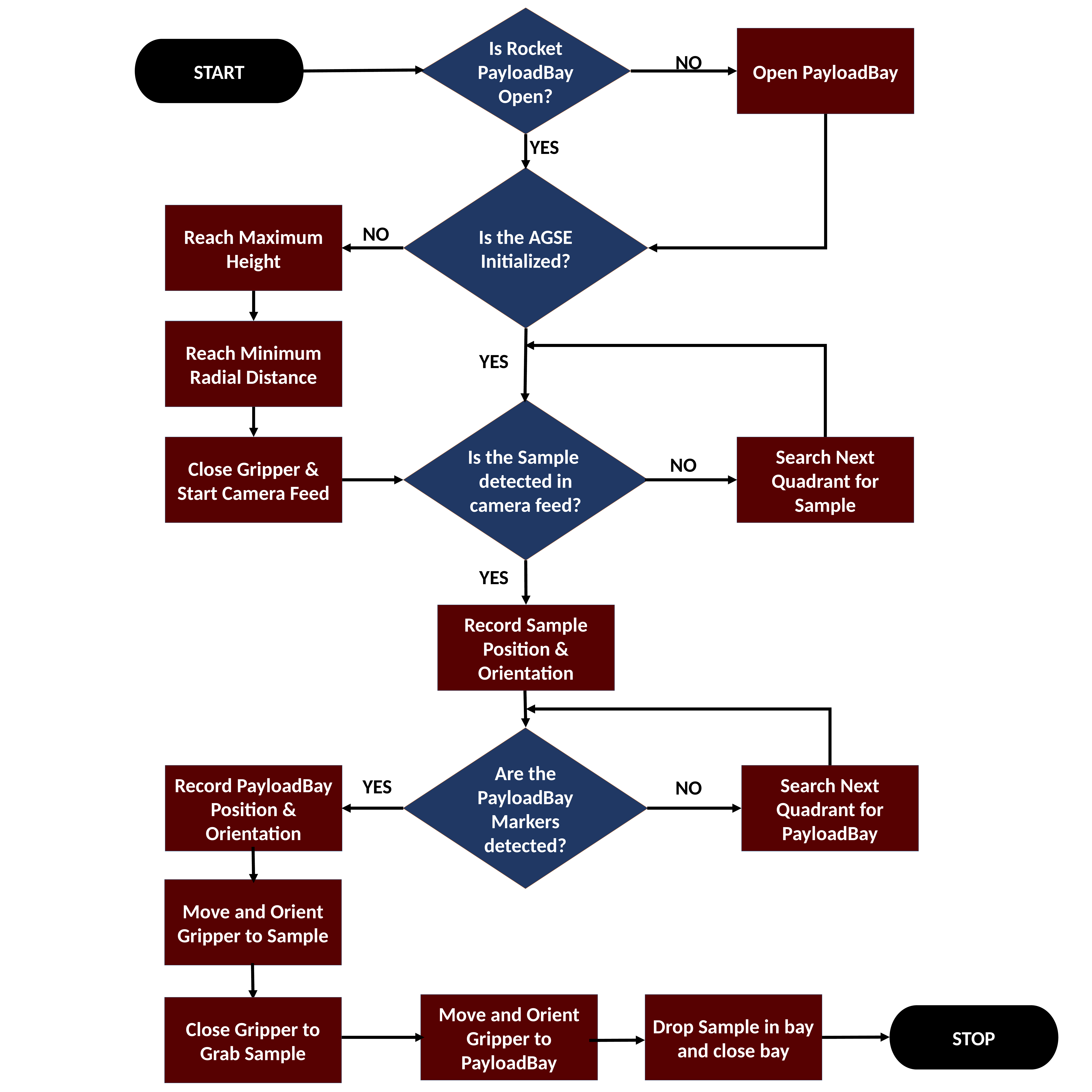

Is Rocket PayloadBay Open?
Open PayloadBay
START
NO
YES
Is the AGSE Initialized?
Reach Maximum Height
NO
Reach Minimum Radial Distance
YES
Is the Sample  detected in camera feed?
Close Gripper & Start Camera Feed
Search Next Quadrant for Sample
NO
YES
Record Sample Position & Orientation
Are the PayloadBay Markers detected?
Record PayloadBay Position & Orientation
Search Next Quadrant for PayloadBay
YES
NO
Move and Orient Gripper to Sample
Move and Orient Gripper to PayloadBay
Drop Sample in bay and close bay
Close Gripper to Grab Sample
STOP